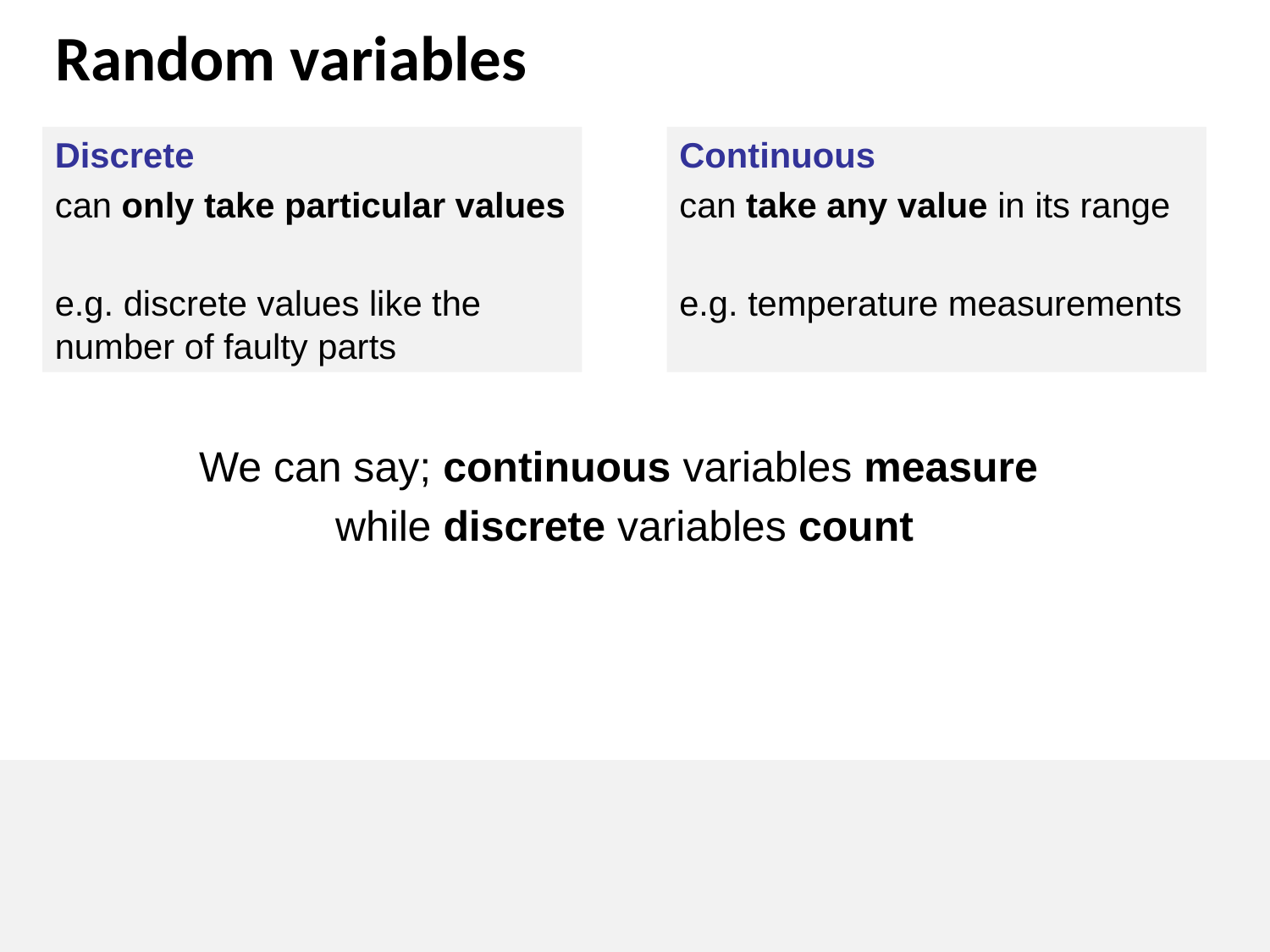

# Random variables
Discrete
can only take particular values

e.g. discrete values like the number of faulty parts
Continuous
can take any value in its range

e.g. temperature measurements
We can say; continuous variables measure
while discrete variables count